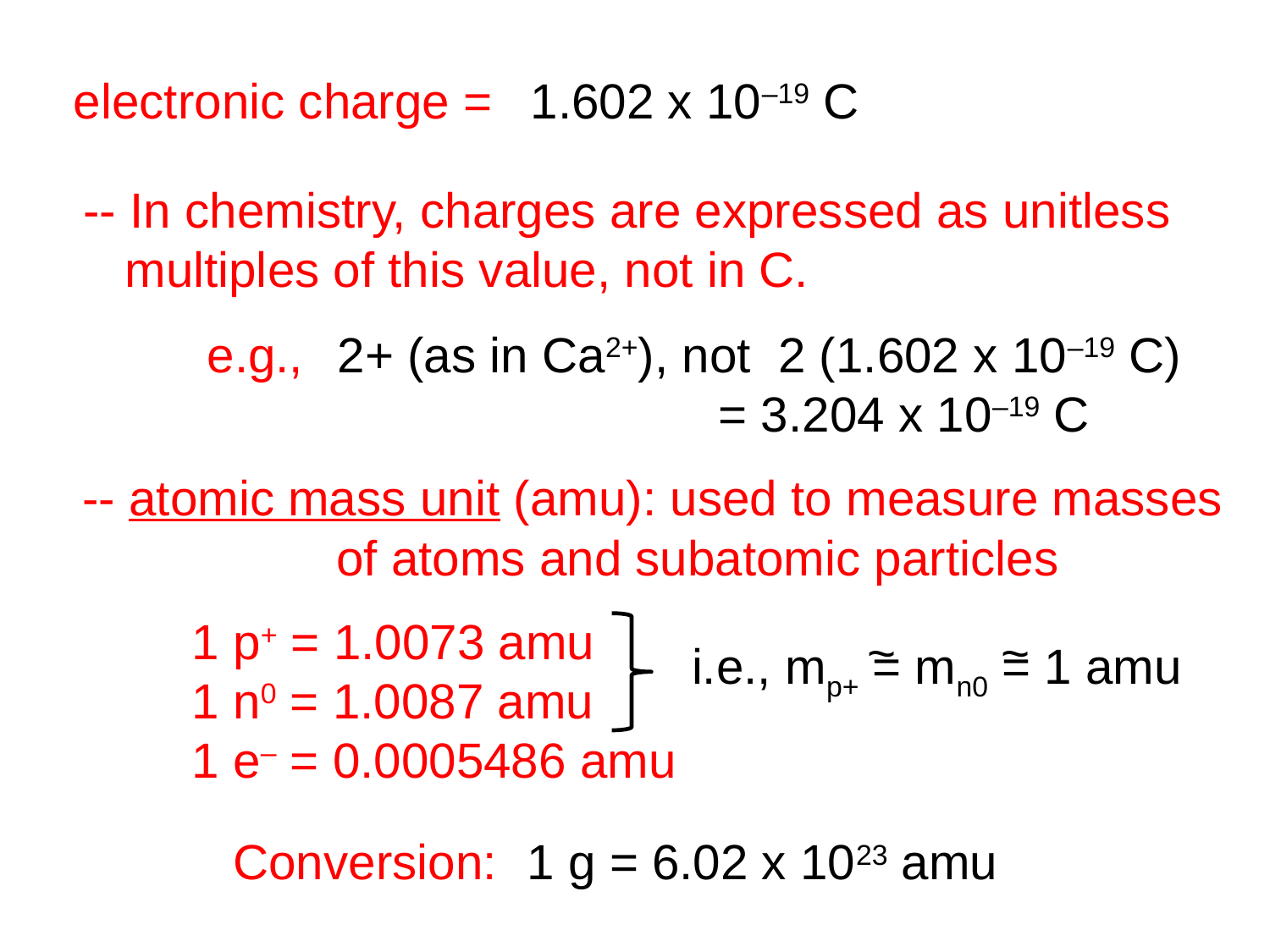

electronic charge =
1.602 x 10–19 C
-- In chemistry, charges are expressed as unitless
   multiples of this value, not in C.
e.g.,
2+ (as in Ca2+), not  2 (1.602 x 10–19 C)
			= 3.204 x 10–19 C
-- atomic mass unit (amu): used to measure masses
		of atoms and subatomic particles
1 p+ = 1.0073 amu
1 n0 = 1.0087 amu
1 e– = 0.0005486 amu

~
~
i.e., mp+ = mn0 = 1 amu
Conversion:
1 g = 6.02 x 1023 amu